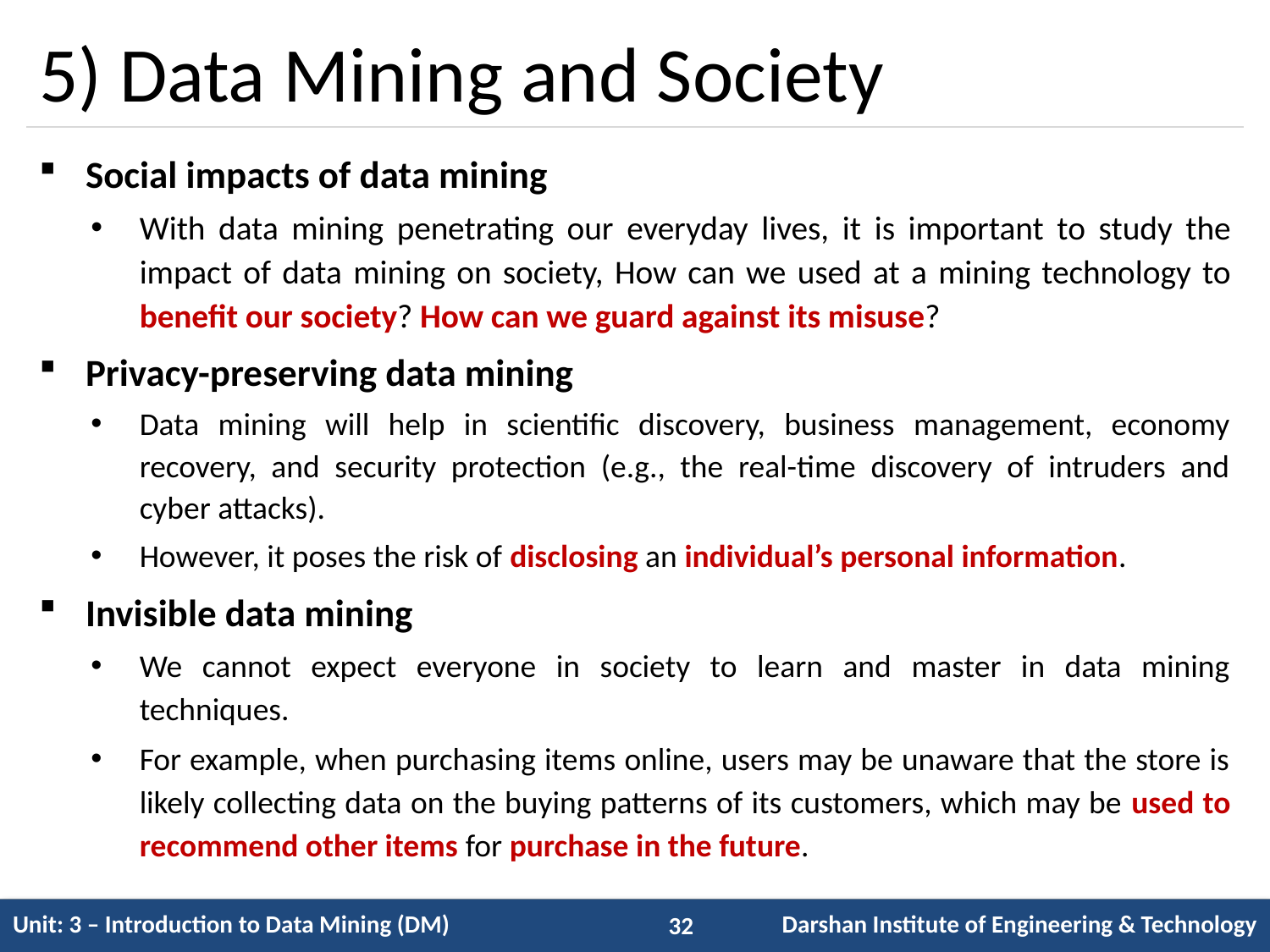

# 5) Data Mining and Society
Social impacts of data mining
With data mining penetrating our everyday lives, it is important to study the impact of data mining on society, How can we used at a mining technology to benefit our society? How can we guard against its misuse?
Privacy-preserving data mining
Data mining will help in scientific discovery, business management, economy recovery, and security protection (e.g., the real-time discovery of intruders and cyber attacks).
However, it poses the risk of disclosing an individual’s personal information.
Invisible data mining
We cannot expect everyone in society to learn and master in data mining techniques.
For example, when purchasing items online, users may be unaware that the store is likely collecting data on the buying patterns of its customers, which may be used to recommend other items for purchase in the future.